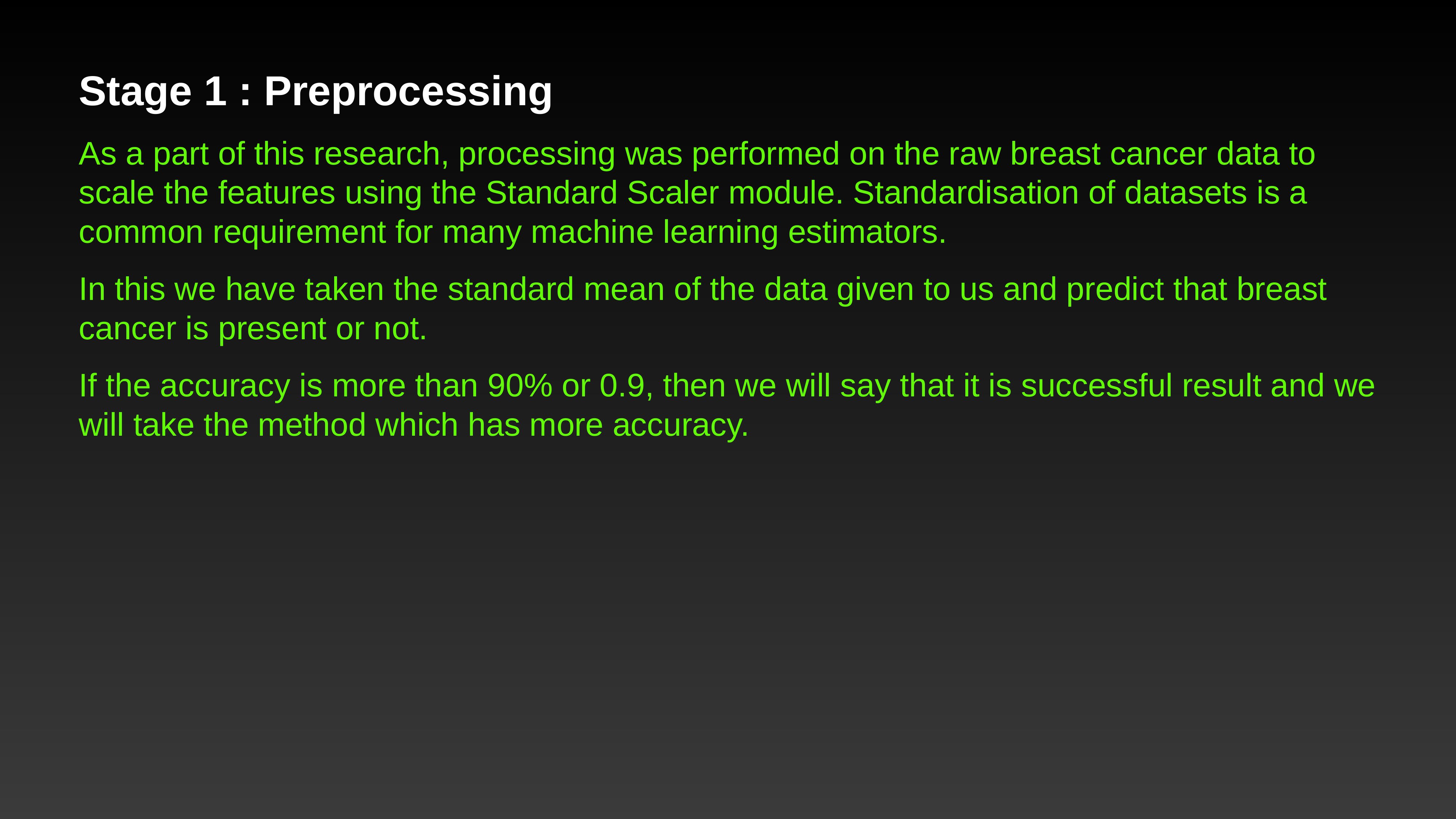

Stage 1 : Preprocessing
As a part of this research, processing was performed on the raw breast cancer data to scale the features using the Standard Scaler module. Standardisation of datasets is a common requirement for many machine learning estimators.
In this we have taken the standard mean of the data given to us and predict that breast cancer is present or not.
If the accuracy is more than 90% or 0.9, then we will say that it is successful result and we will take the method which has more accuracy.